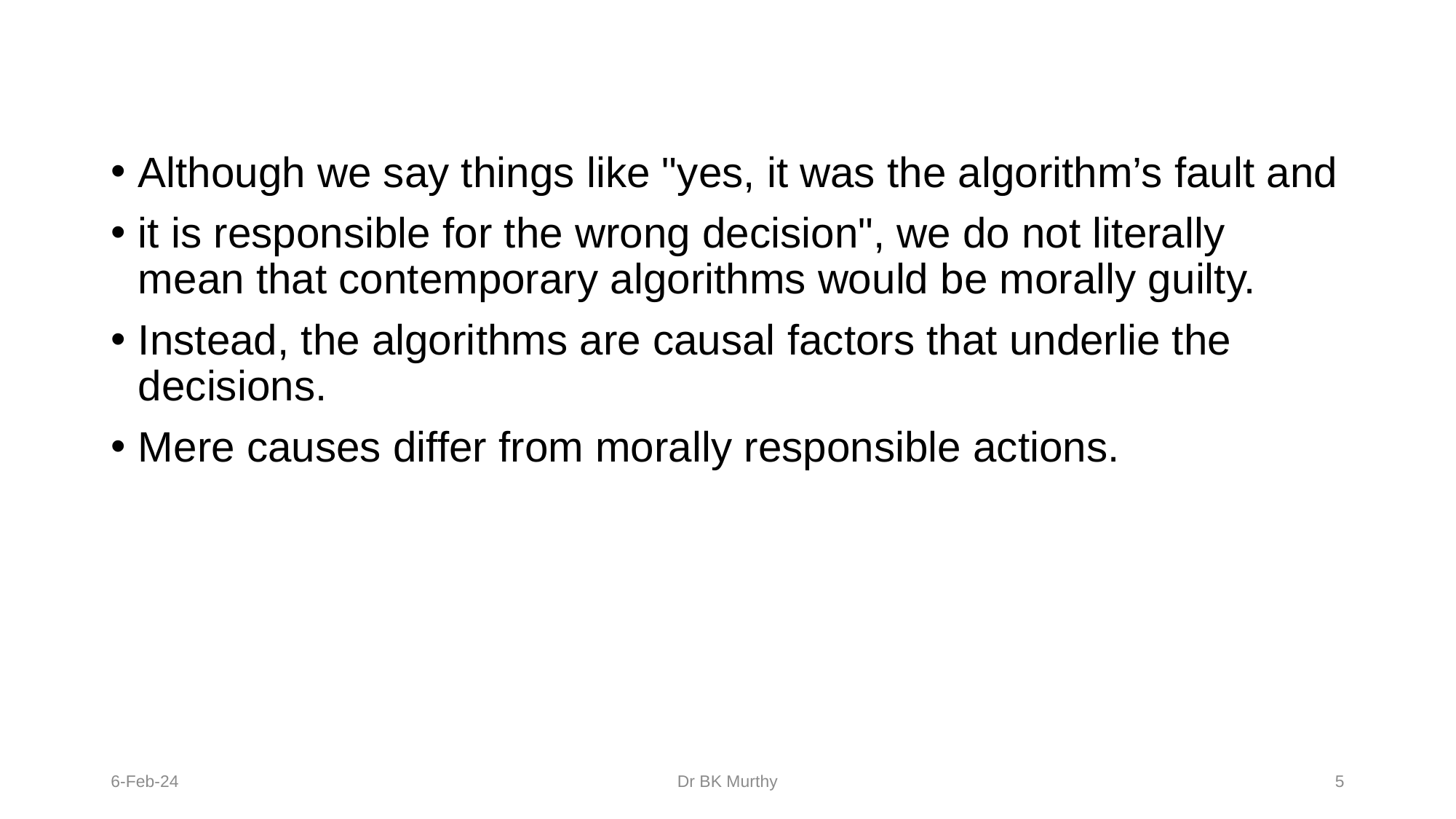

Although we say things like "yes, it was the algorithm’s fault and
it is responsible for the wrong decision", we do not literally mean that contemporary algorithms would be morally guilty.
Instead, the algorithms are causal factors that underlie the decisions.
Mere causes differ from morally responsible actions.

6-Feb-24
Dr BK Murthy
5